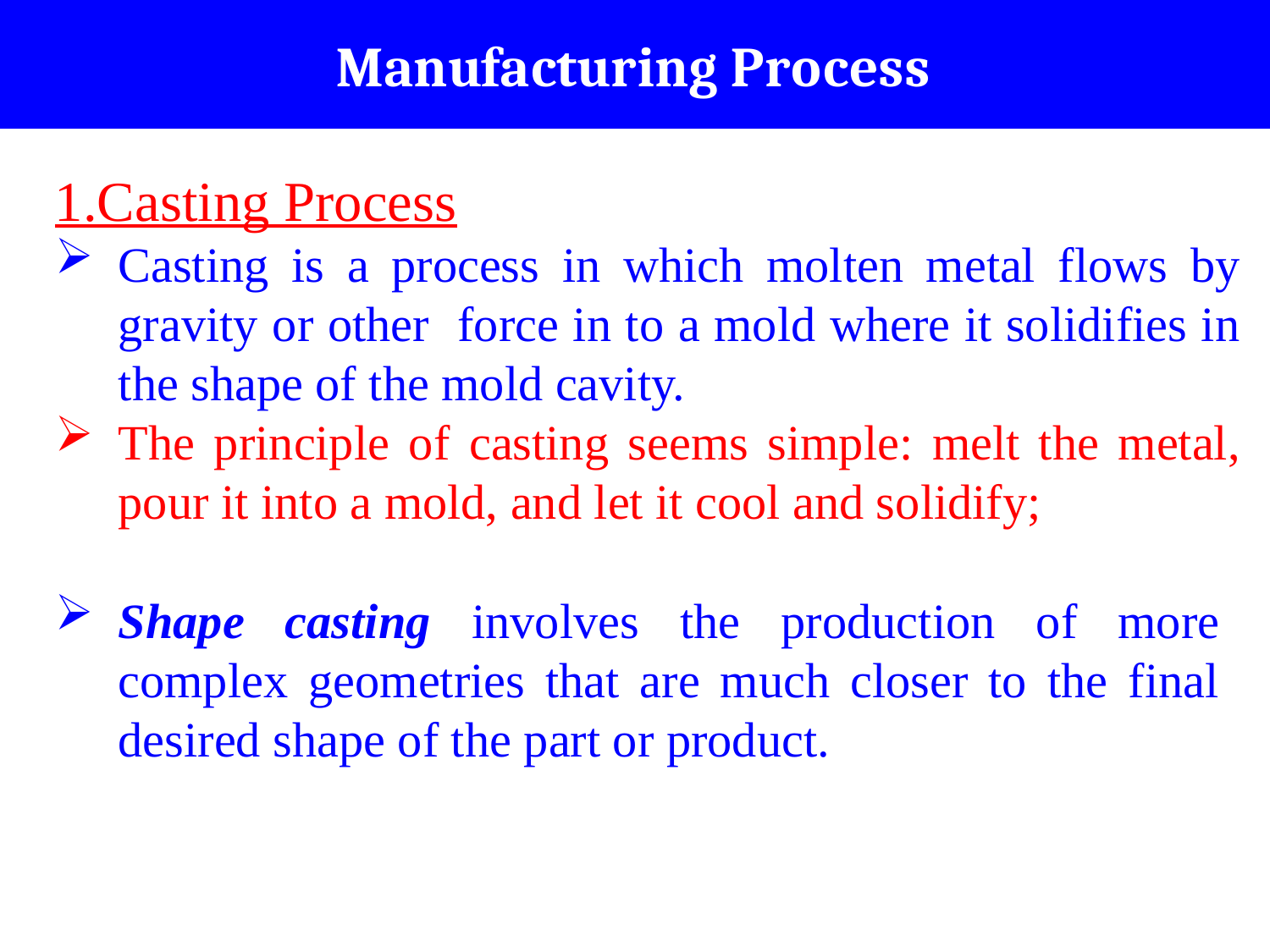

# Manufacturing Process
1.Casting Process
Casting is a process in which molten metal flows by gravity or other  force in to a mold where it solidifies in the shape of the mold cavity.
The principle of casting seems simple: melt the metal, pour it into a mold, and let it cool and solidify;
Shape casting involves the production of more complex geometries that are much closer to the final desired shape of the part or product.